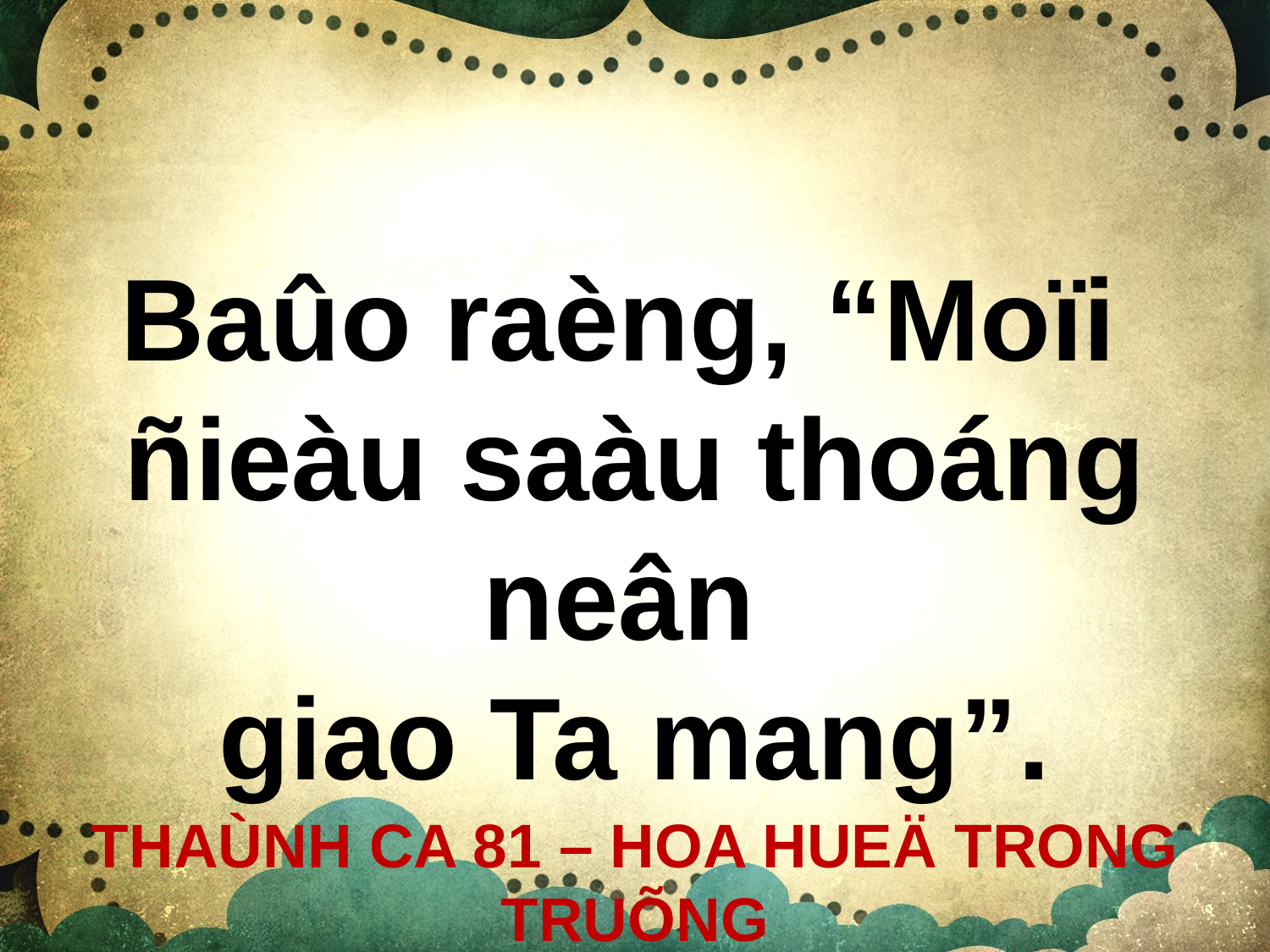

Baûo raèng, “Moïi
ñieàu saàu thoáng neân
giao Ta mang”.
THAÙNH CA 81 – HOA HUEÄ TRONG TRUÕNG